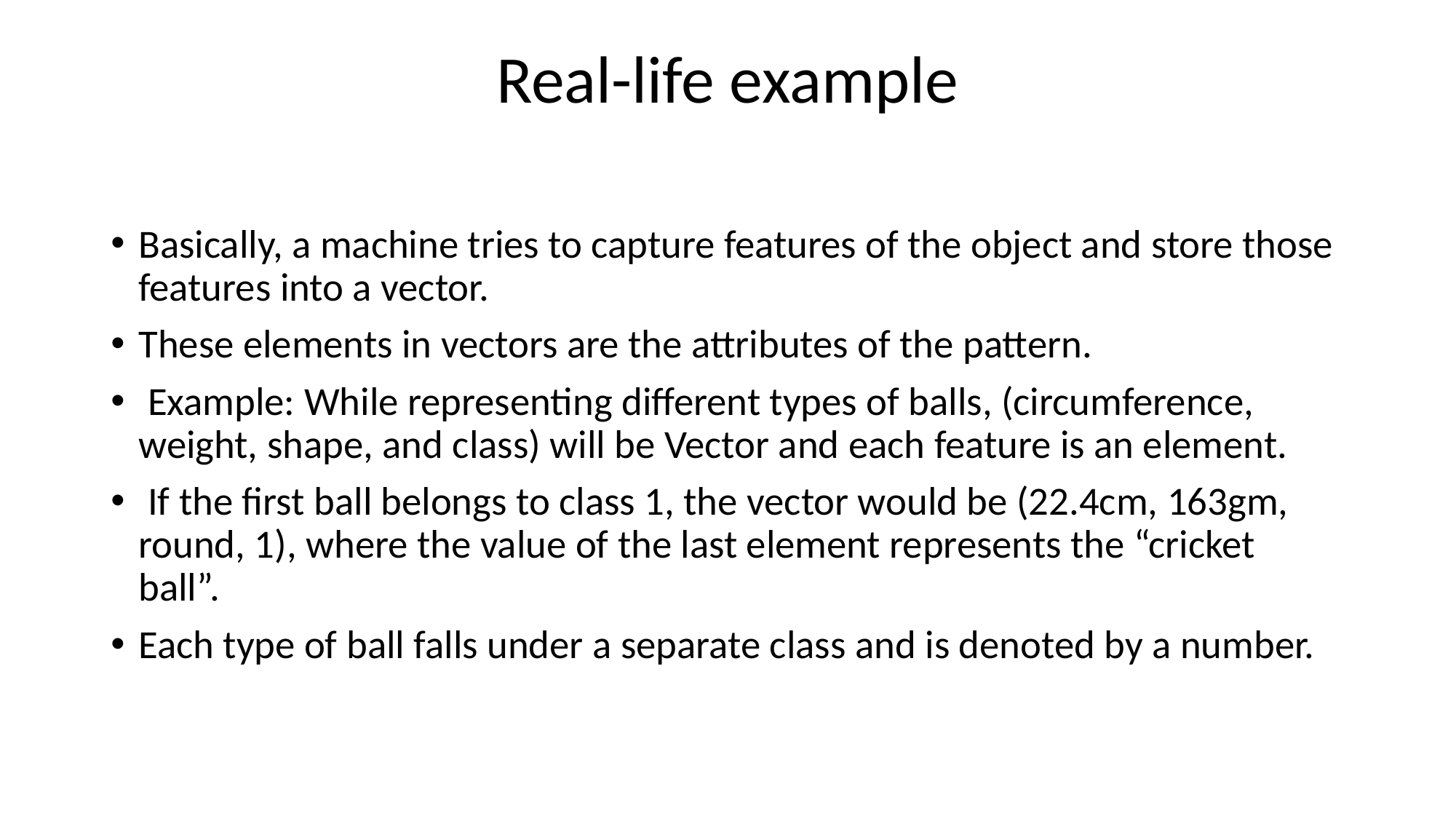

# Real-life example
Basically, a machine tries to capture features of the object and store those features into a vector.
These elements in vectors are the attributes of the pattern.
 Example: While representing different types of balls, (circumference, weight, shape, and class) will be Vector and each feature is an element.
 If the first ball belongs to class 1, the vector would be (22.4cm, 163gm, round, 1), where the value of the last element represents the “cricket ball”.
Each type of ball falls under a separate class and is denoted by a number.